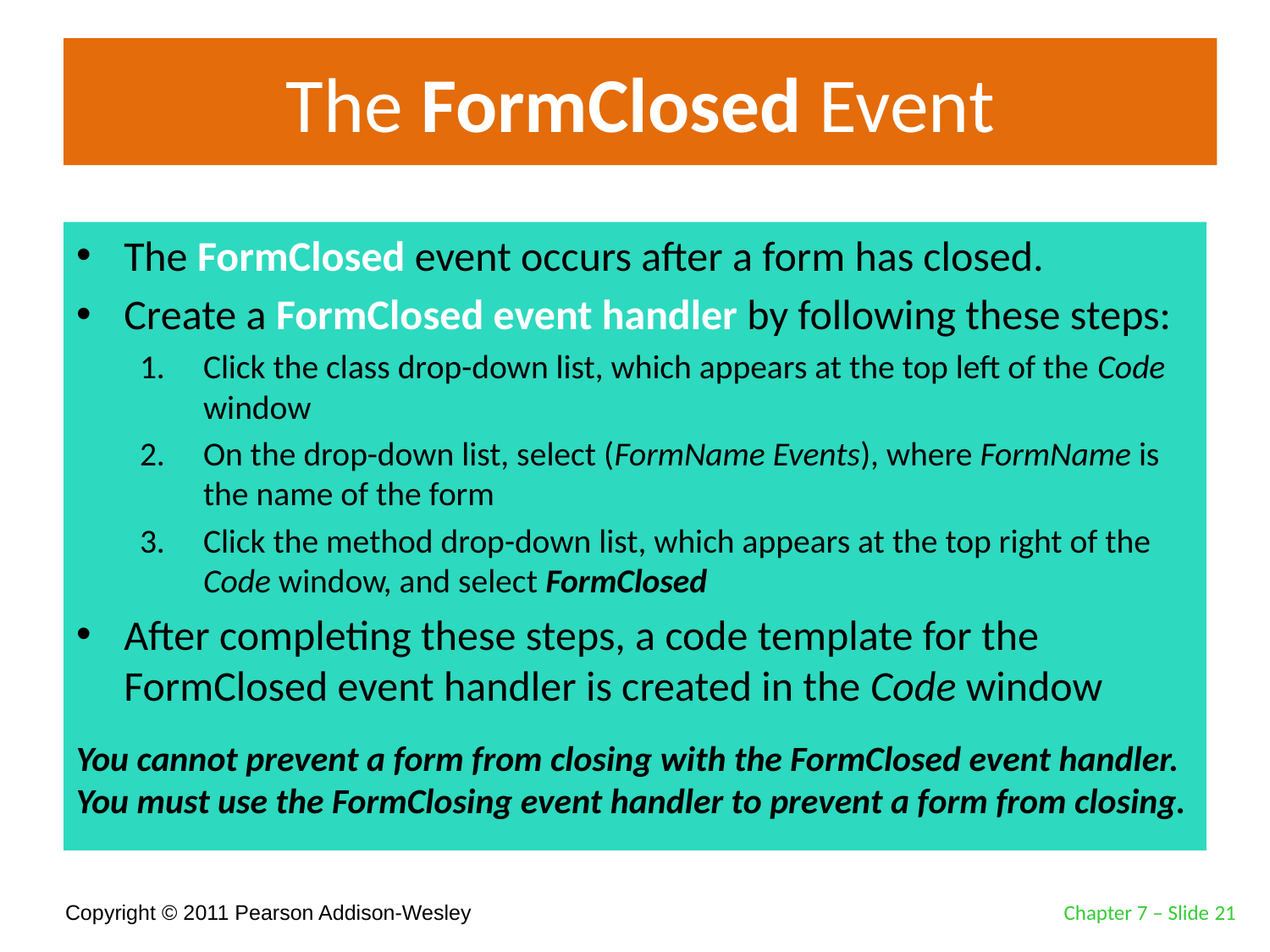

# The FormClosed Event
The FormClosed event occurs after a form has closed.
Create a FormClosed event handler by following these steps:
Click the class drop-down list, which appears at the top left of the Code window
On the drop-down list, select (FormName Events), where FormName is the name of the form
Click the method drop-down list, which appears at the top right of the Code window, and select FormClosed
After completing these steps, a code template for the FormClosed event handler is created in the Code window

You cannot prevent a form from closing with the FormClosed event handler.
You must use the FormClosing event handler to prevent a form from closing.
Chapter 7 – Slide 21